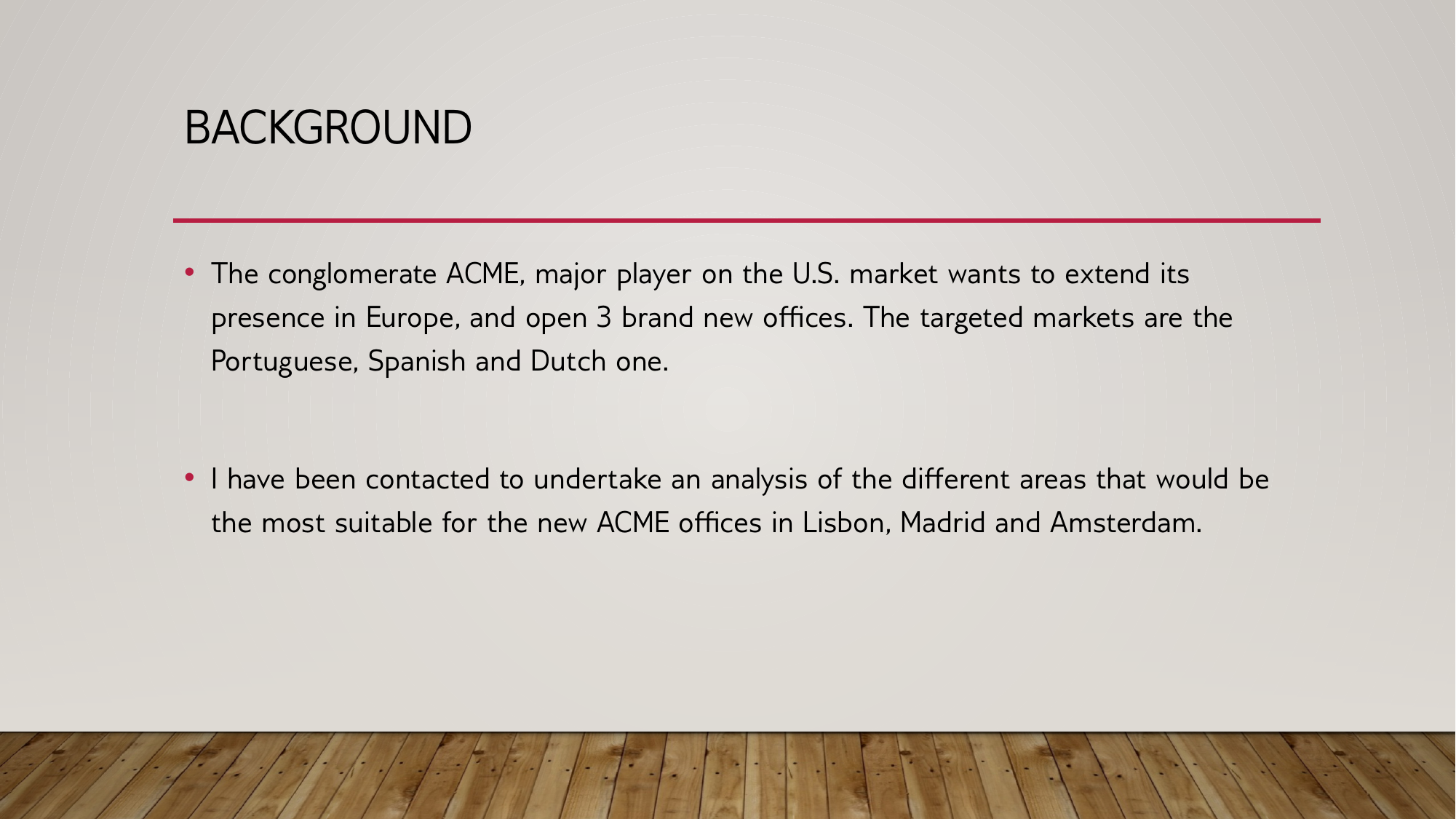

# Background
The conglomerate ACME, major player on the U.S. market wants to extend its presence in Europe, and open 3 brand new offices. The targeted markets are the Portuguese, Spanish and Dutch one.

I have been contacted to undertake an analysis of the different areas that would be the most suitable for the new ACME offices in Lisbon, Madrid and Amsterdam.